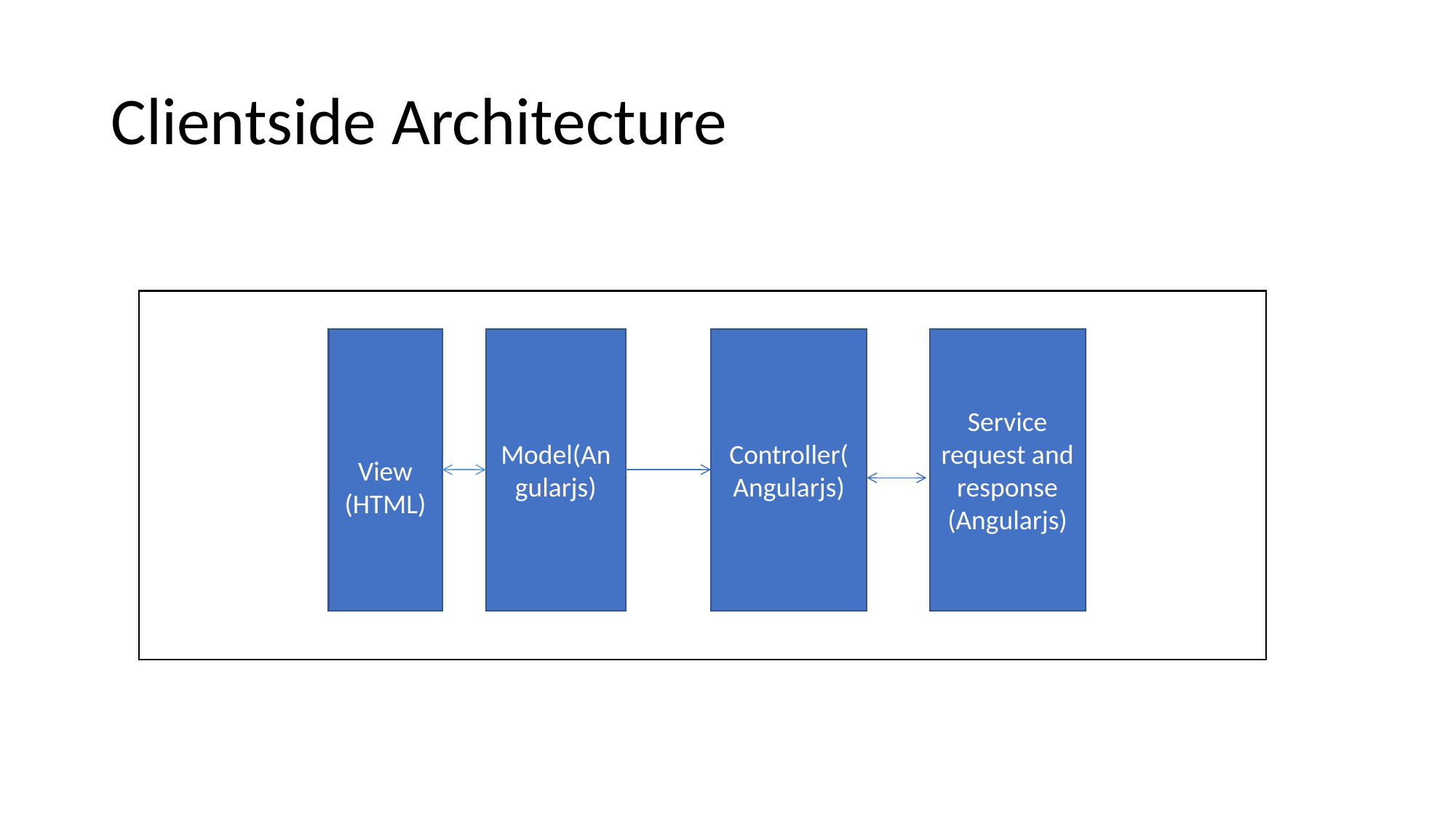

# Clientside Architecture

View
(HTML)
Model(Angularjs)
Controller(Angularjs)
Service request and response (Angularjs)